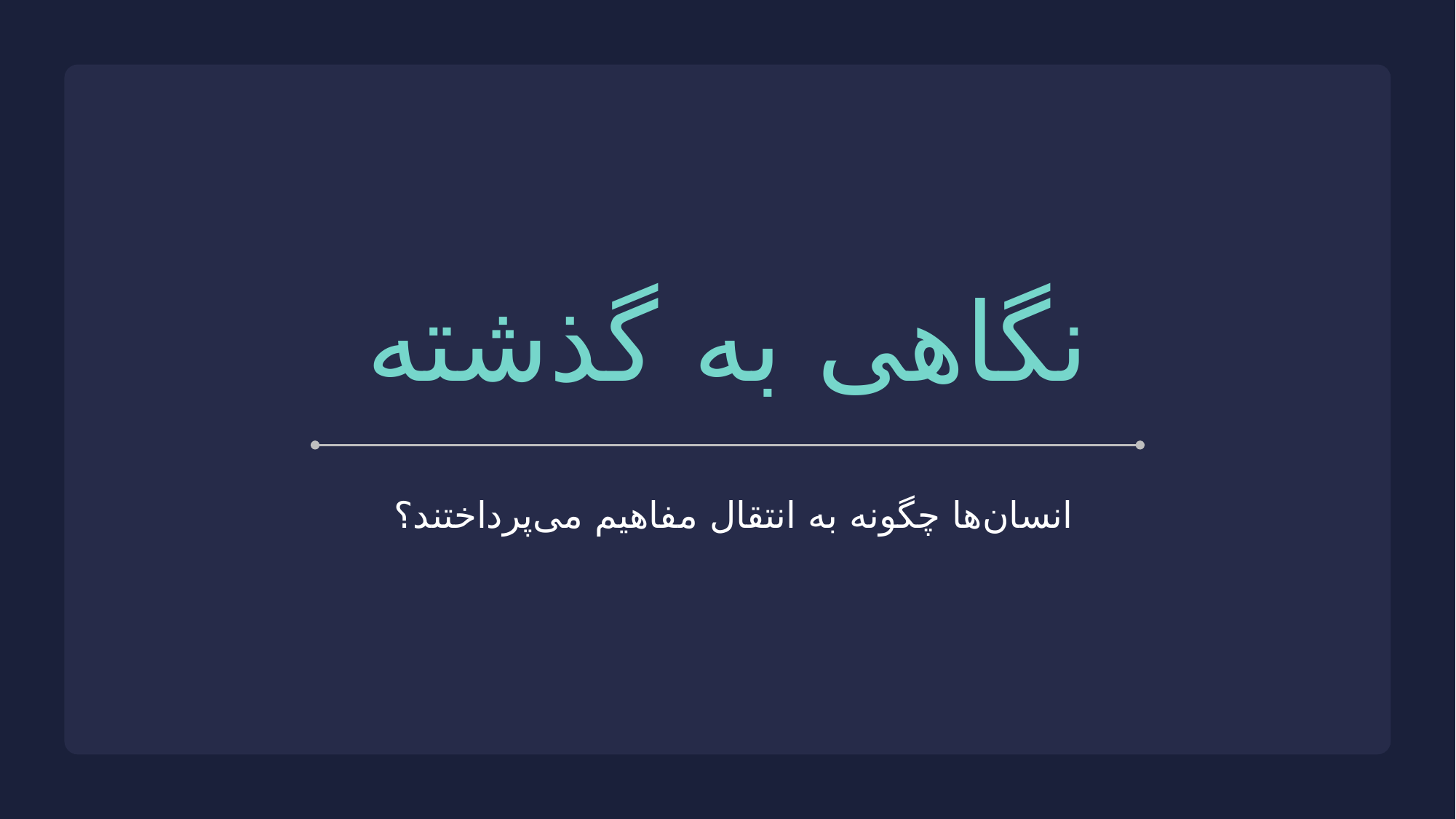

# نگاهی به گذشته
انسان‌ها چگونه به انتقال مفاهیم می‌پرداختند؟